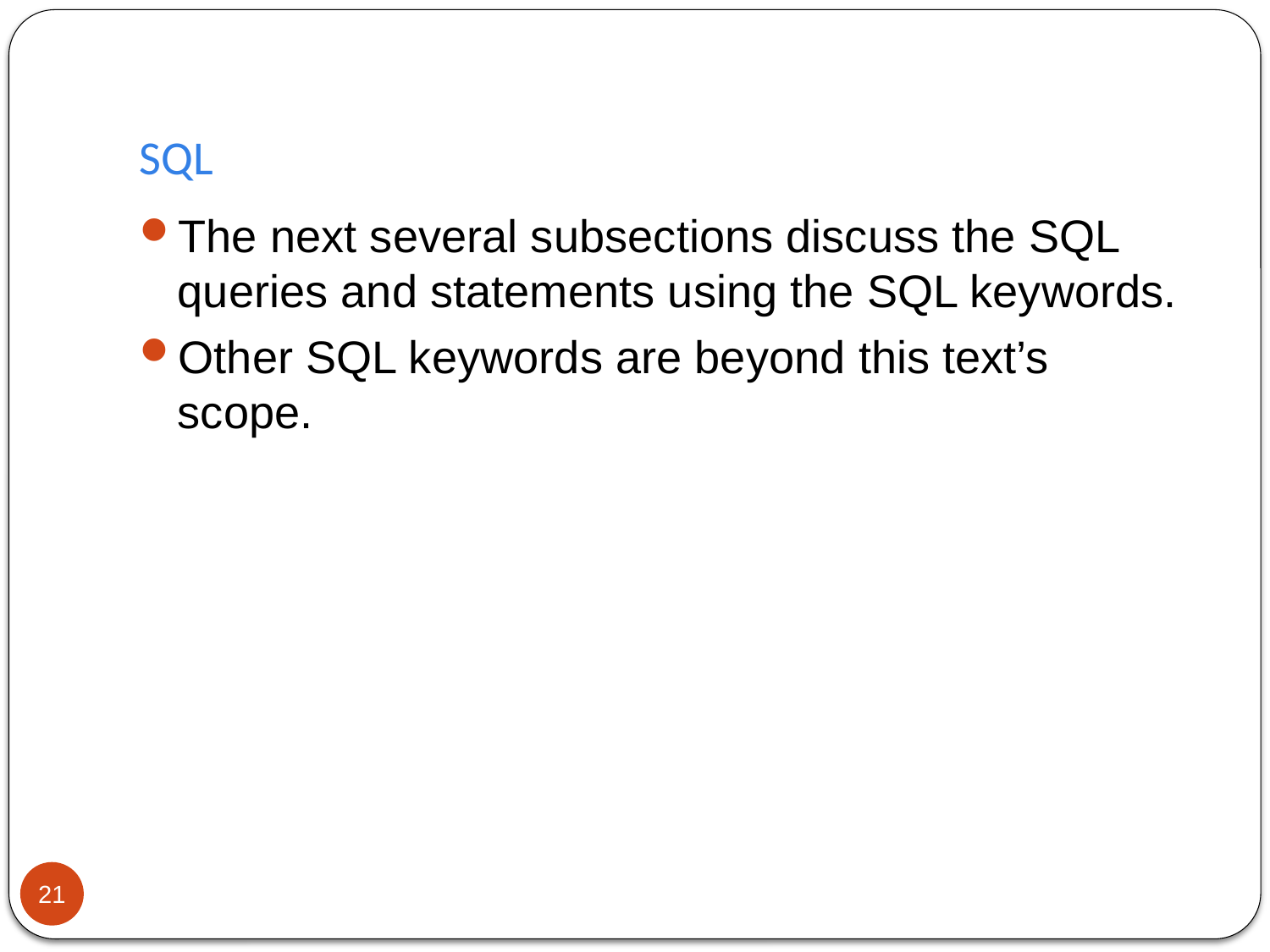

# SQL
The next several subsections discuss the SQL queries and statements using the SQL keywords.
Other SQL keywords are beyond this text’s scope.
21